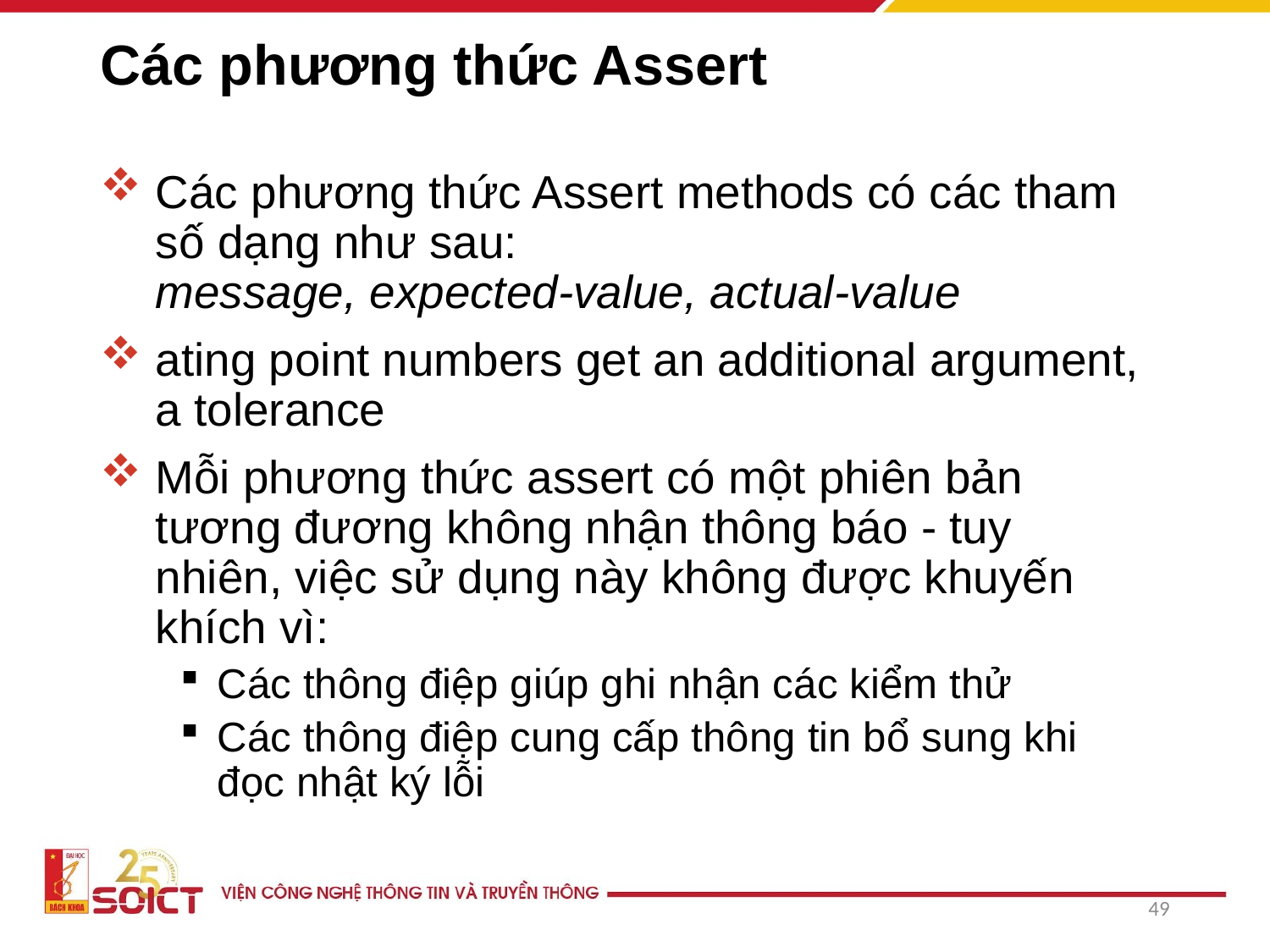

# Các phương thức Assert
Các phương thức Assert methods có các tham số dạng như sau:
message, expected-value, actual-value
ating point numbers get an additional argument, a tolerance
Mỗi phương thức assert có một phiên bản tương đương không nhận thông báo - tuy nhiên, việc sử dụng này không được khuyến khích vì:
Các thông điệp giúp ghi nhận các kiểm thử
Các thông điệp cung cấp thông tin bổ sung khi đọc nhật ký lỗi
49